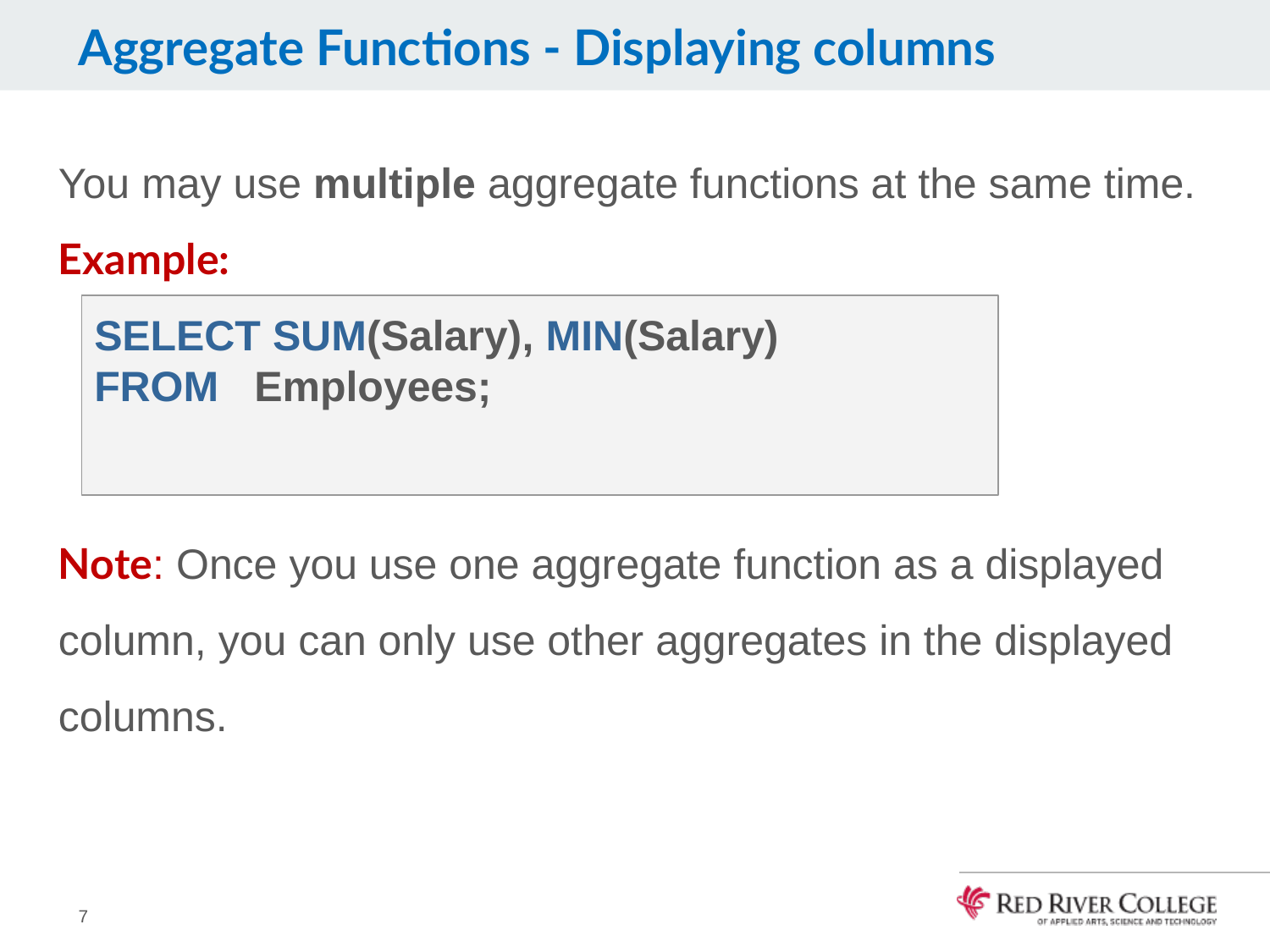

# Aggregate Functions - Displaying columns
You may use multiple aggregate functions at the same time.
Example:

Note: Once you use one aggregate function as a displayed column, you can only use other aggregates in the displayed columns.

SELECT SUM(Salary), MIN(Salary)
FROM   Employees;
7